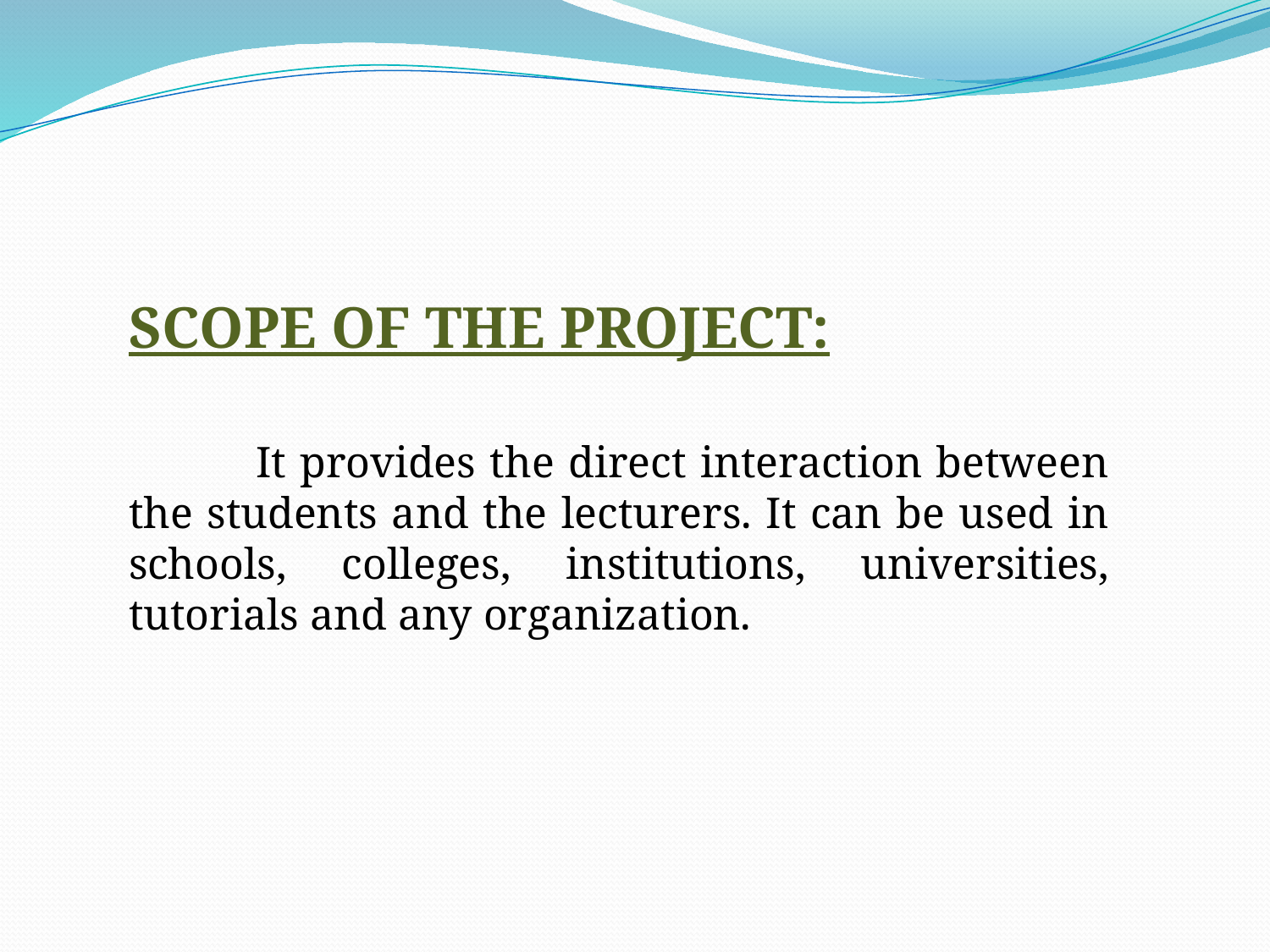

SCOPE OF THE PROJECT:

	It provides the direct interaction between the students and the lecturers. It can be used in schools, colleges, institutions, universities, tutorials and any organization.